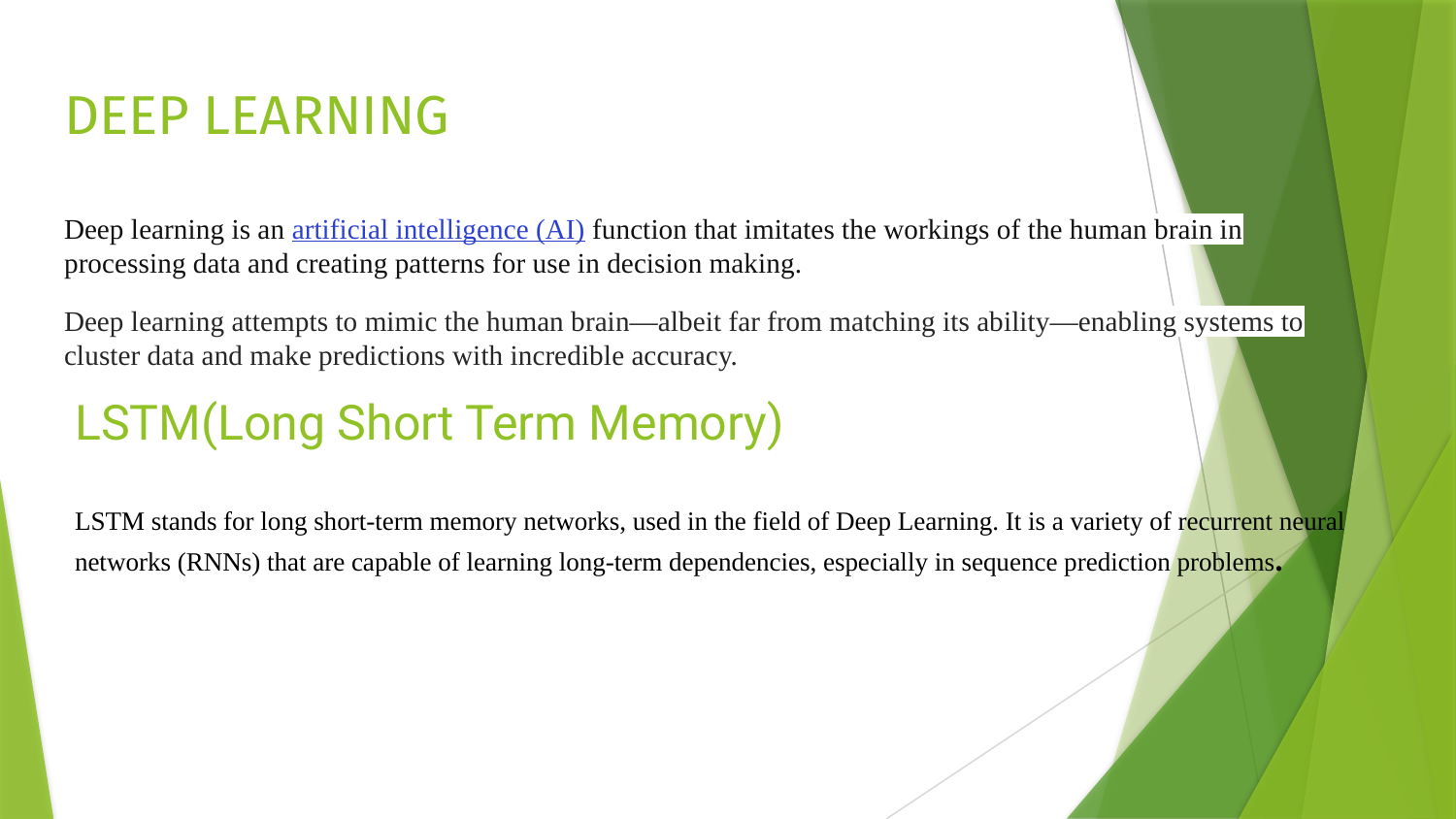

# DEEP LEARNING
Deep learning is an artificial intelligence (AI) function that imitates the workings of the human brain in processing data and creating patterns for use in decision making.
Deep learning attempts to mimic the human brain—albeit far from matching its ability—enabling systems to cluster data and make predictions with incredible accuracy.
LSTM(Long Short Term Memory)
LSTM stands for long short-term memory networks, used in the field of Deep Learning. It is a variety of recurrent neural networks (RNNs) that are capable of learning long-term dependencies, especially in sequence prediction problems.